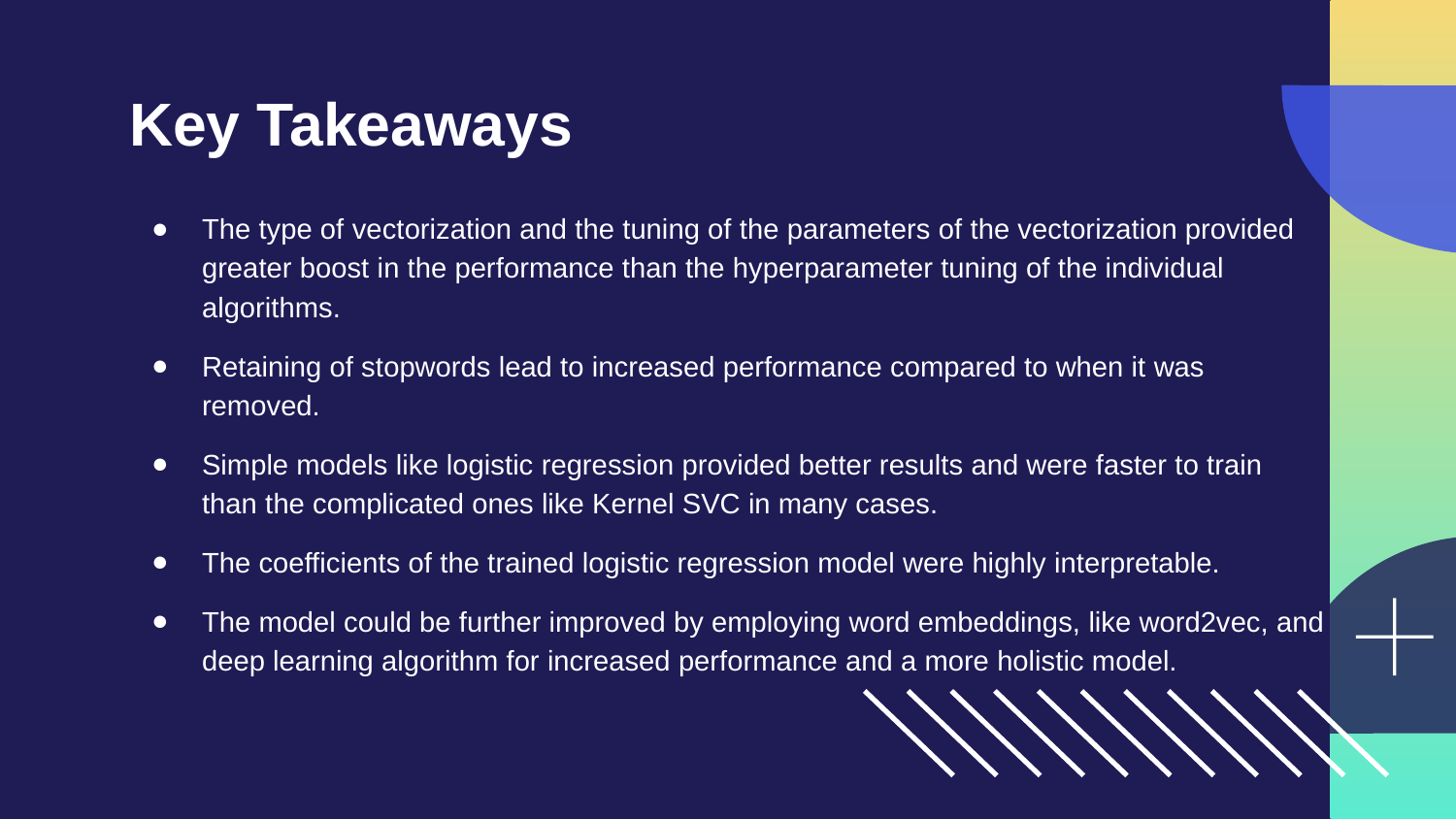

# Key Takeaways
The type of vectorization and the tuning of the parameters of the vectorization provided greater boost in the performance than the hyperparameter tuning of the individual algorithms.
Retaining of stopwords lead to increased performance compared to when it was removed.
Simple models like logistic regression provided better results and were faster to train than the complicated ones like Kernel SVC in many cases.
The coefficients of the trained logistic regression model were highly interpretable.
The model could be further improved by employing word embeddings, like word2vec, and deep learning algorithm for increased performance and a more holistic model.